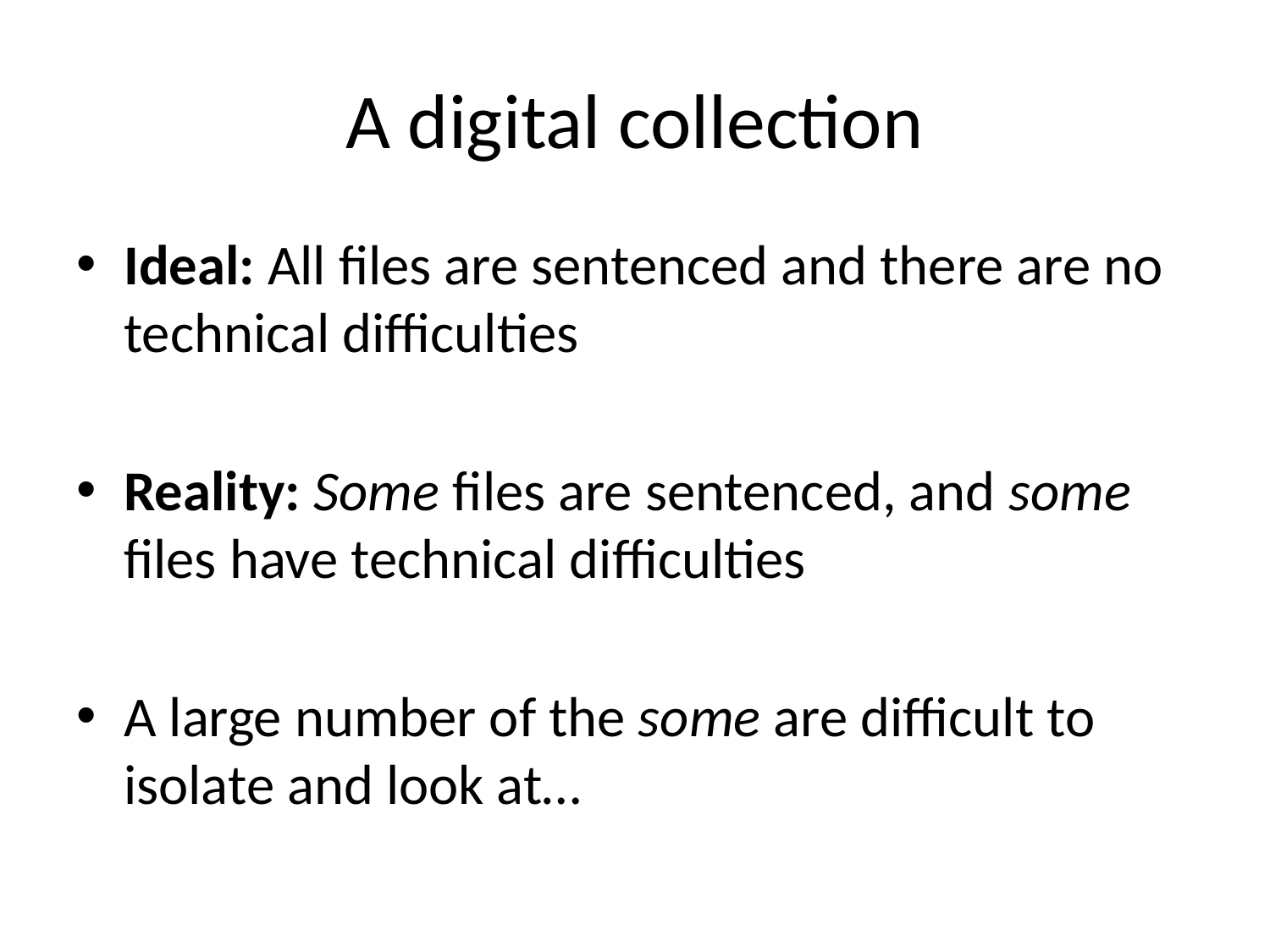

# A digital collection
Ideal: All files are sentenced and there are no technical difficulties

Reality: Some files are sentenced, and some files have technical difficulties

A large number of the some are difficult to isolate and look at…